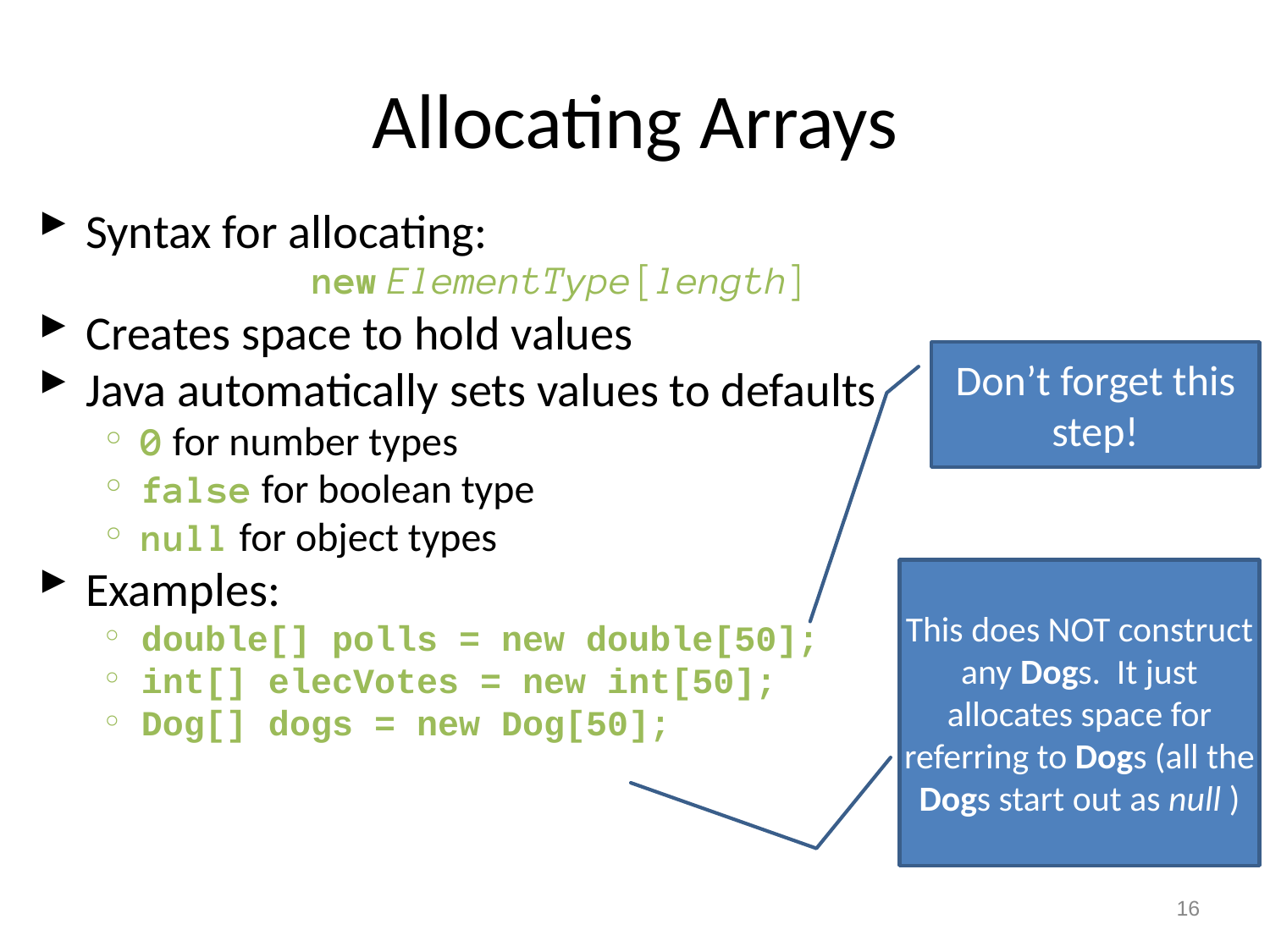

# Allocating Arrays
Syntax for allocating:
                     new ElementType[length]
Creates space to hold values
Java automatically sets values to defaults
0 for number types
false for boolean type
null for object types
Examples:
double[] polls = new double[50];
int[] elecVotes = new int[50];
Dog[] dogs = new Dog[50];

Don’t forget this step!

This does NOT construct any Dogs.  It just allocates space for referring to Dogs (all the Dogs start out as null )

16